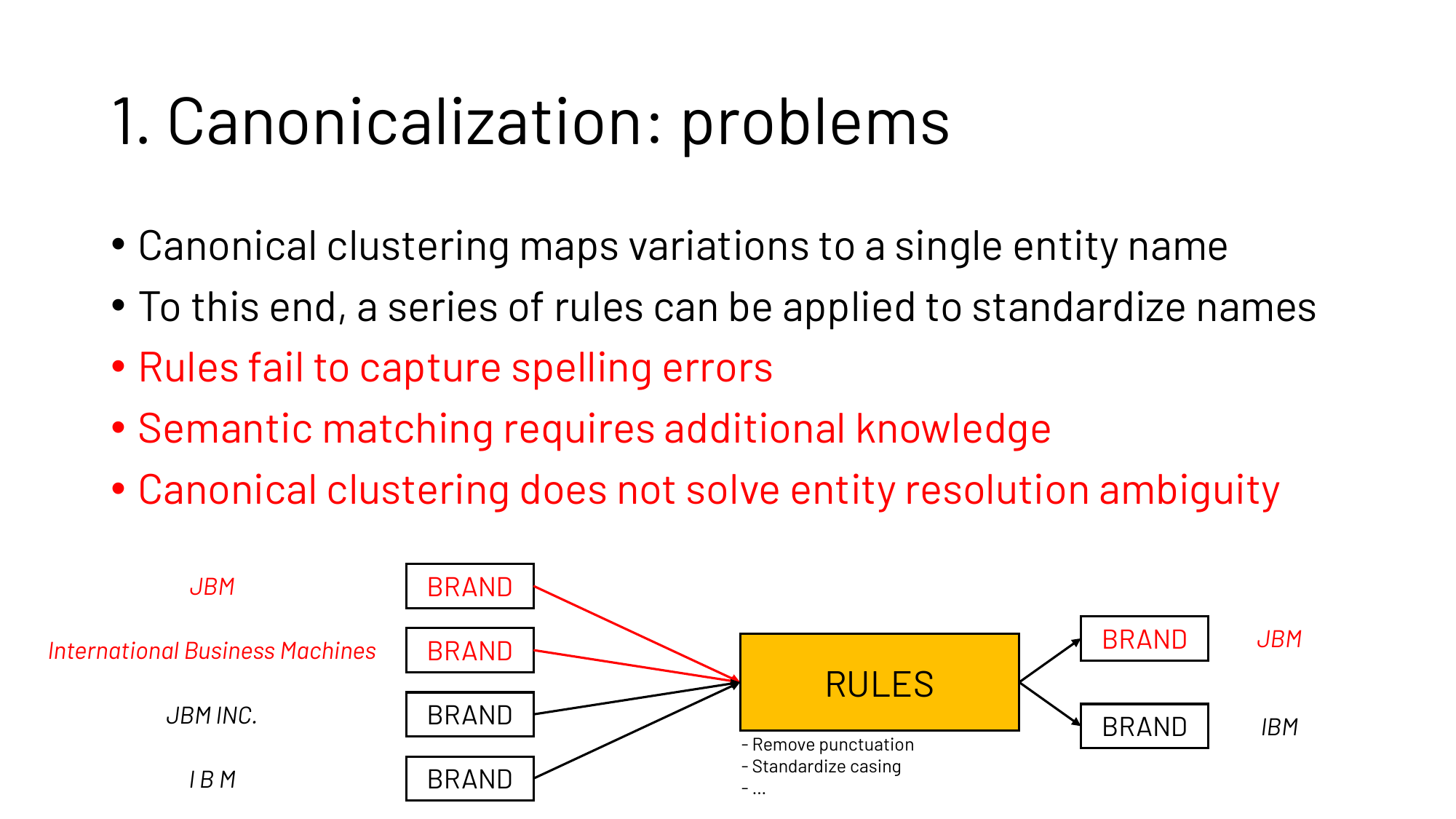

# 1. Canonicalization: problems
Canonical clustering maps variations to a single entity name
To this end, a series of rules can be applied to standardize names
Rules fail to capture spelling errors
Semantic matching requires additional knowledge
Canonical clustering does not solve entity resolution ambiguity

BRAND
JBM
BRAND
International Business Machines
BRAND
JBM INC.
BRAND
I B M
BRAND
JBM
BRAND
IBM
RULES
- Remove punctuation
- Standardize casing
- …